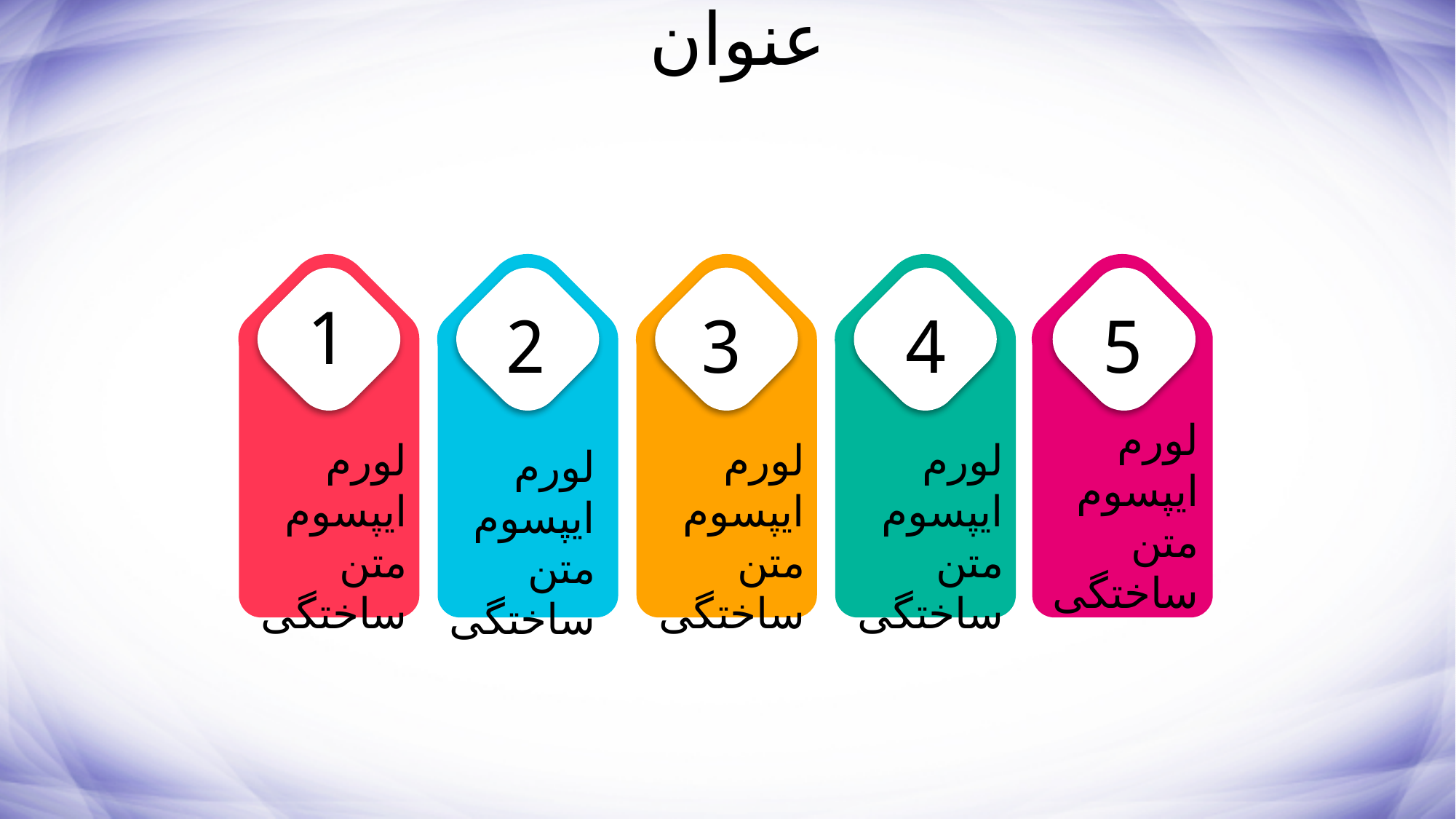

عنوان

1
4
5
2
3
لورم ایپسوم متن ساختگی
لورم ایپسوم متن ساختگی
لورم ایپسوم متن ساختگی
لورم ایپسوم متن ساختگی
لورم ایپسوم متن ساختگی